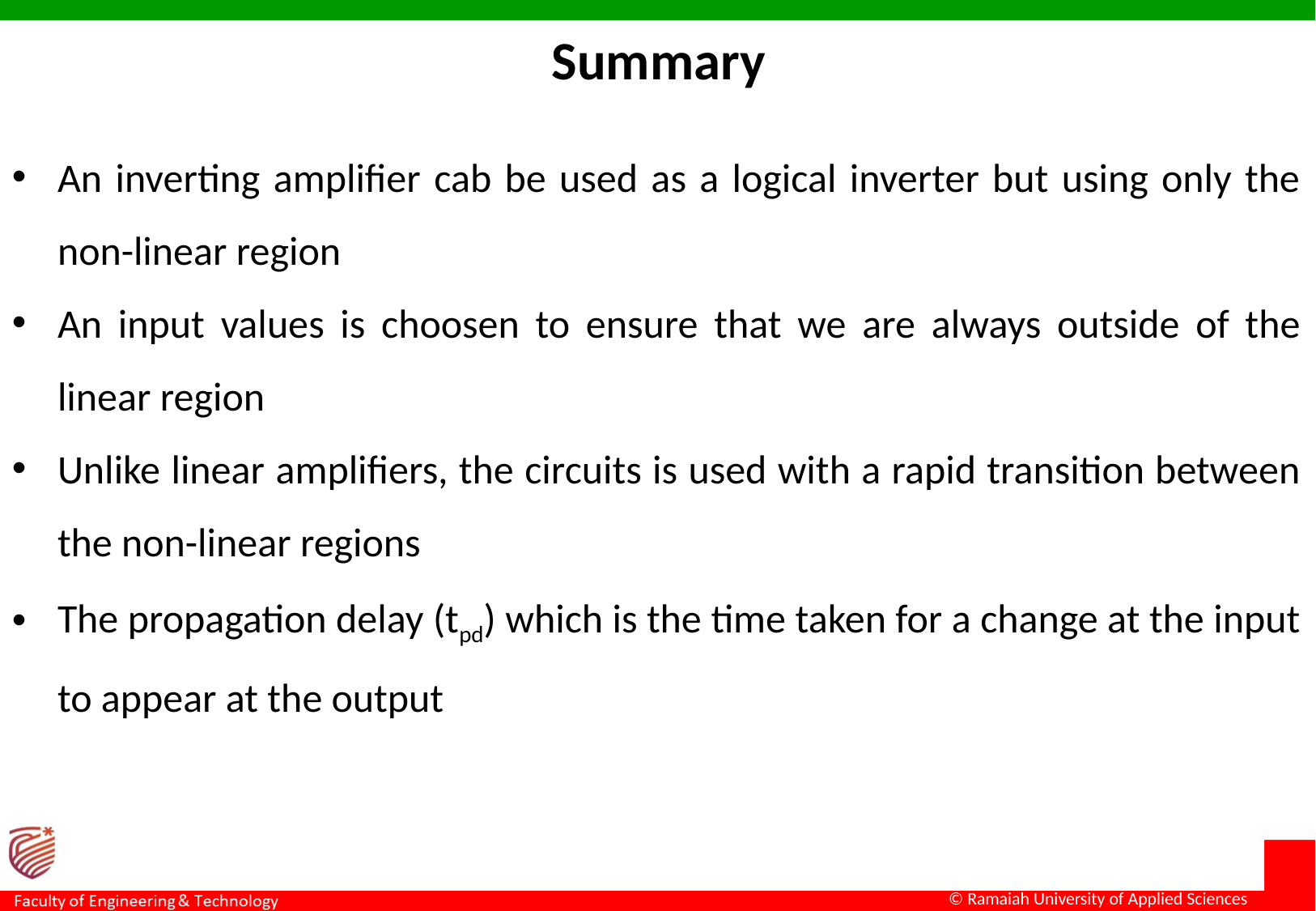

Summary
An inverting amplifier cab be used as a logical inverter but using only the non-linear region
An input values is choosen to ensure that we are always outside of the linear region
Unlike linear amplifiers, the circuits is used with a rapid transition between the non-linear regions
The propagation delay (tpd) which is the time taken for a change at the input to appear at the output